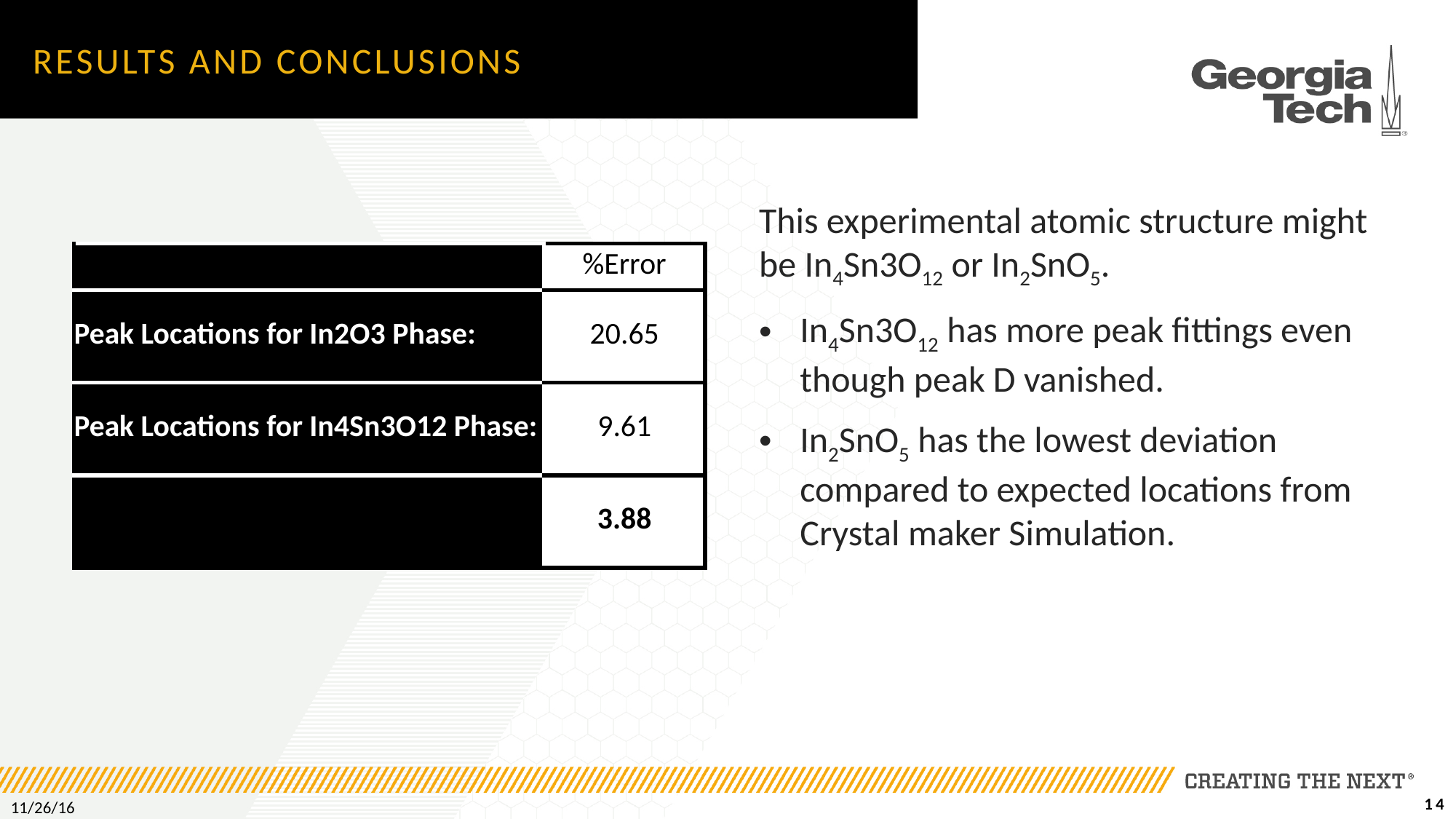

# Results and conclusions

This experimental atomic structure might be In4Sn3O12 or In2SnO5.
In4Sn3O12 has more peak fittings even though peak D vanished.
In2SnO5 has the lowest deviation compared to expected locations from Crystal maker Simulation.
|  | %Error |
| --- | --- |
| Peak Locations for In2O3 Phase: | 20.65 |
| Peak Locations for In4Sn3O12 Phase: | 9.61 |
| Peak Locations for In2SnO5 Phase: | 3.88 |